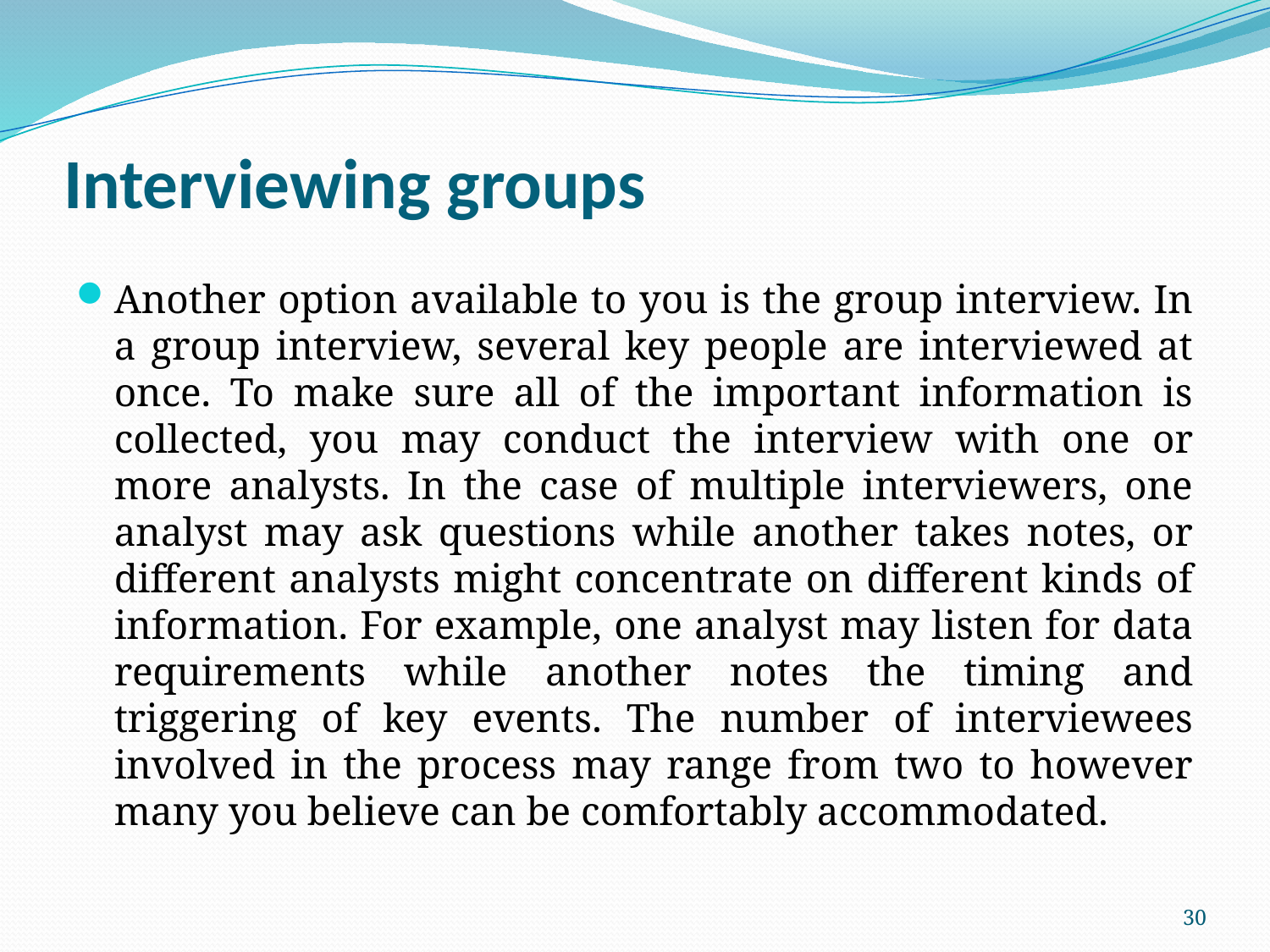

# Interviewing groups
Another option available to you is the group interview. In a group interview, several key people are interviewed at once. To make sure all of the important information is collected, you may conduct the interview with one or more analysts. In the case of multiple interviewers, one analyst may ask questions while another takes notes, or different analysts might concentrate on different kinds of information. For example, one analyst may listen for data requirements while another notes the timing and triggering of key events. The number of interviewees involved in the process may range from two to however many you believe can be comfortably accommodated.
30